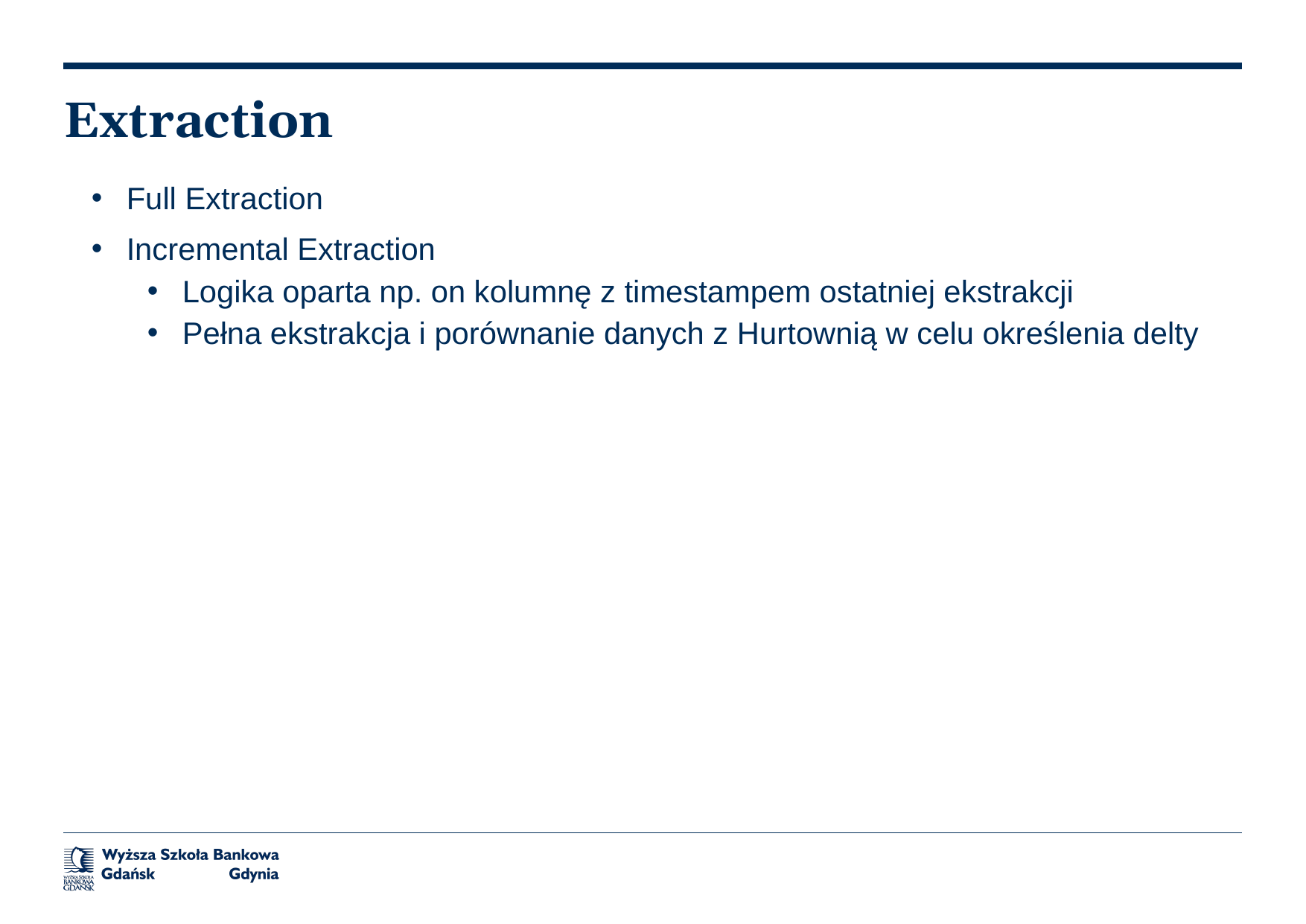

# Extraction
Full Extraction
Incremental Extraction
Logika oparta np. on kolumnę z timestampem ostatniej ekstrakcji
Pełna ekstrakcja i porównanie danych z Hurtownią w celu określenia delty